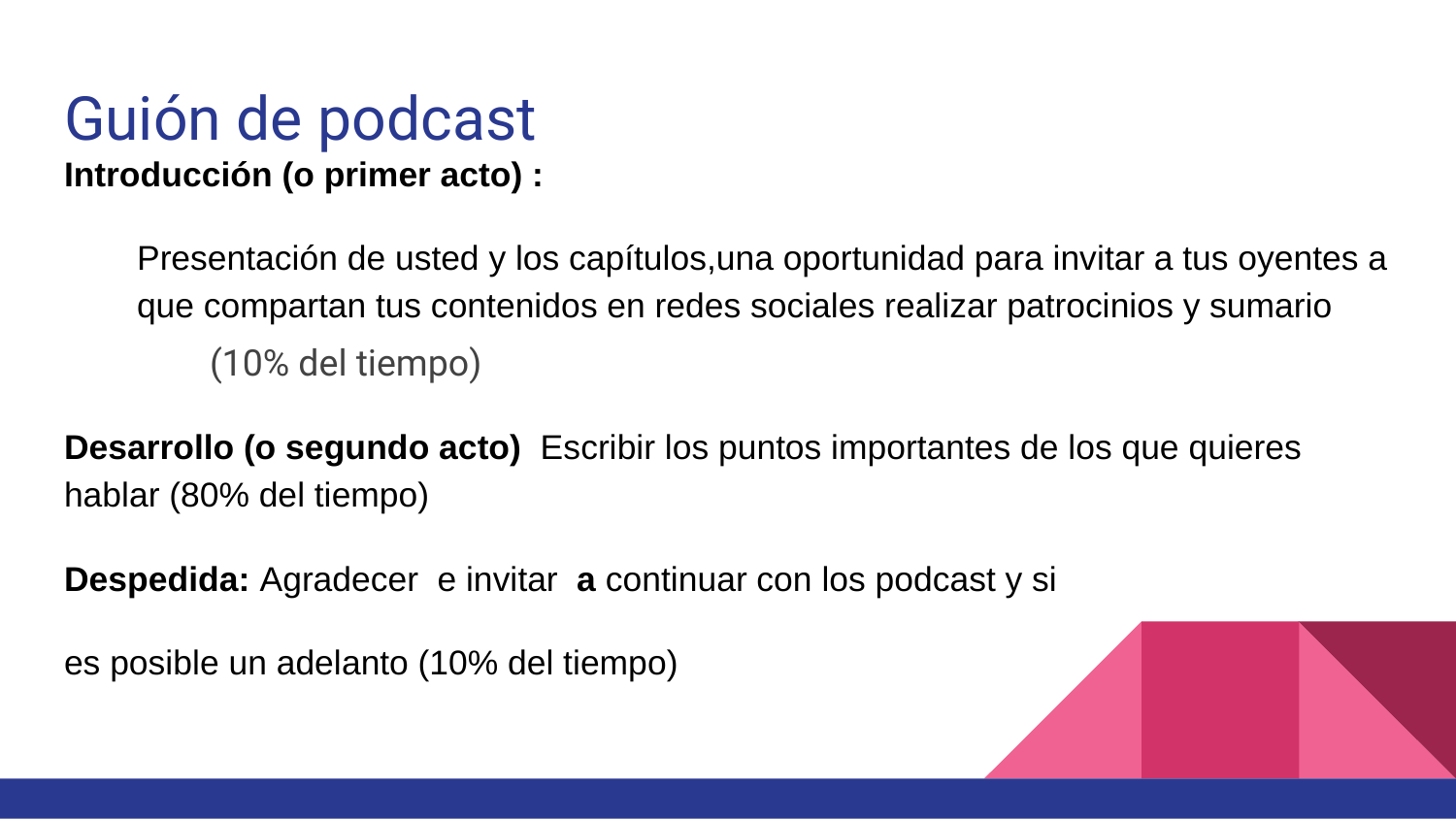

# Guión de podcast
Introducción (o primer acto) :
Presentación de usted y los capítulos,una oportunidad para invitar a tus oyentes a que compartan tus contenidos en redes sociales realizar patrocinios y sumario
	(10% del tiempo)
Desarrollo (o segundo acto)  Escribir los puntos importantes de los que quieres hablar (80% del tiempo)
Despedida: Agradecer  e invitar  a continuar con los podcast y si
es posible un adelanto (10% del tiempo)